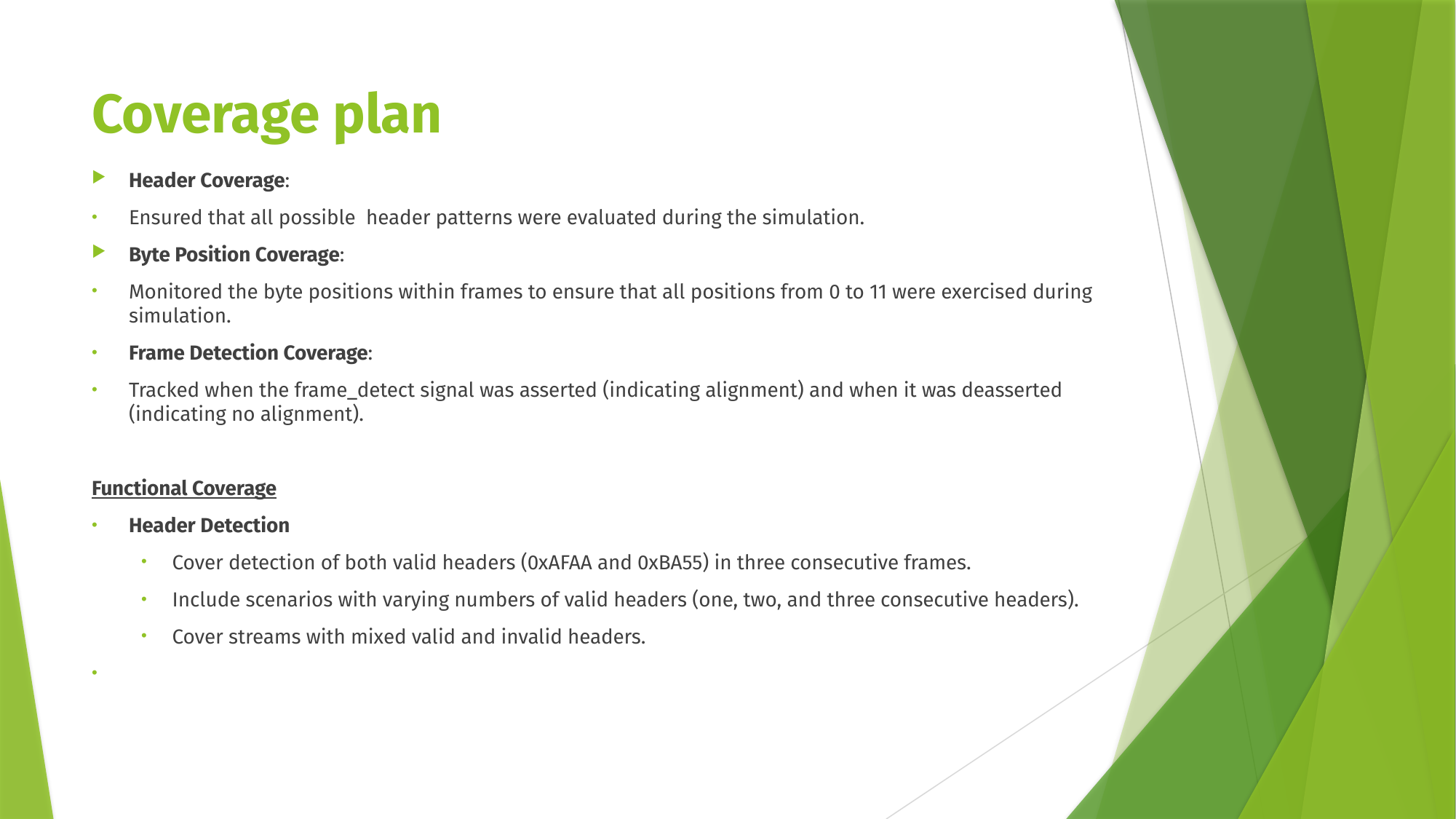

# Coverage plan
Header Coverage:
Ensured that all possible  header patterns were evaluated during the simulation.
Byte Position Coverage:
Monitored the byte positions within frames to ensure that all positions from 0 to 11 were exercised during simulation.
Frame Detection Coverage:
Tracked when the frame_detect signal was asserted (indicating alignment) and when it was deasserted (indicating no alignment).

Functional Coverage
Header Detection
Cover detection of both valid headers (0xAFAA and 0xBA55) in three consecutive frames.
Include scenarios with varying numbers of valid headers (one, two, and three consecutive headers).
Cover streams with mixed valid and invalid headers.